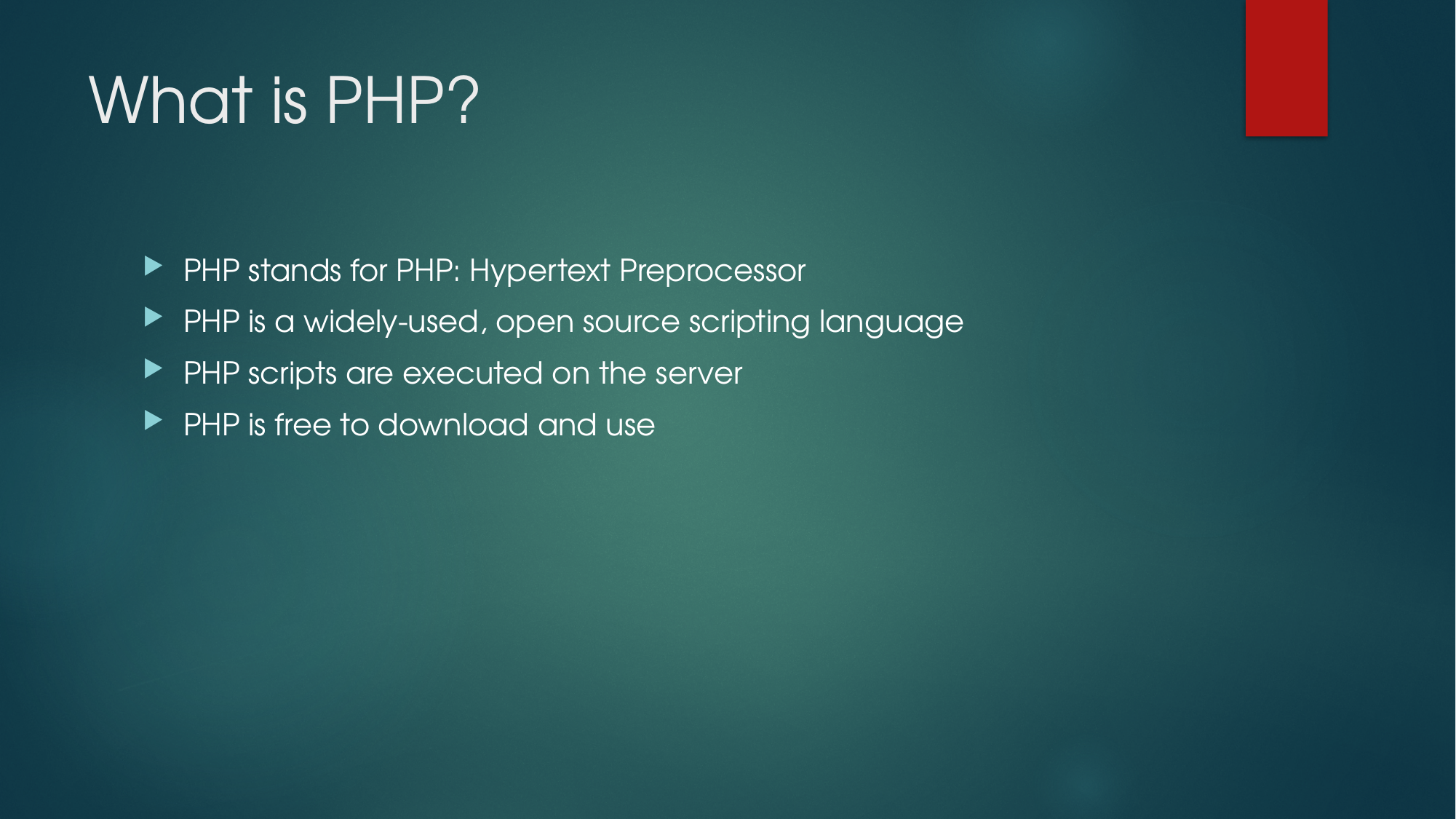

# What is PHP?
PHP stands for PHP: Hypertext Preprocessor
PHP is a widely-used, open source scripting language
PHP scripts are executed on the server
PHP is free to download and use